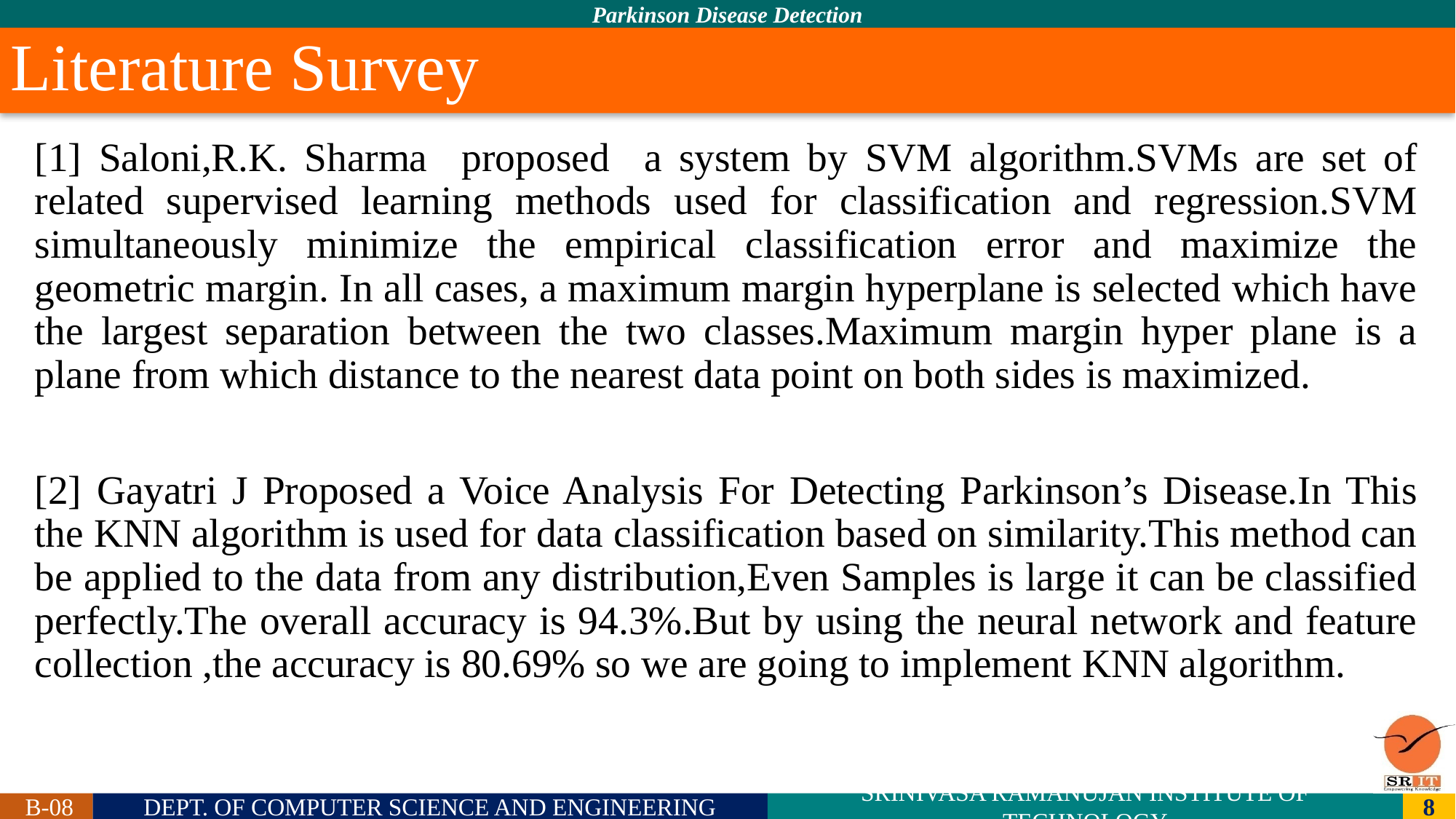

# Literature Survey
[1] Saloni,R.K. Sharma  proposed  a system by SVM algorithm.SVMs are set of related supervised learning methods used for classification and regression.SVM simultaneously minimize the empirical classification error and maximize the geometric margin. In all cases, a maximum margin hyperplane is selected which have the largest separation between the two classes.Maximum margin hyper plane is a plane from which distance to the nearest data point on both sides is maximized.

[2] Gayatri J Proposed a Voice Analysis For Detecting Parkinson’s Disease.In This the KNN algorithm is used for data classification based on similarity.This method can be applied to the data from any distribution,Even Samples is large it can be classified perfectly.The overall accuracy is 94.3%.But by using the neural network and feature collection ,the accuracy is 80.69% so we are going to implement KNN algorithm.